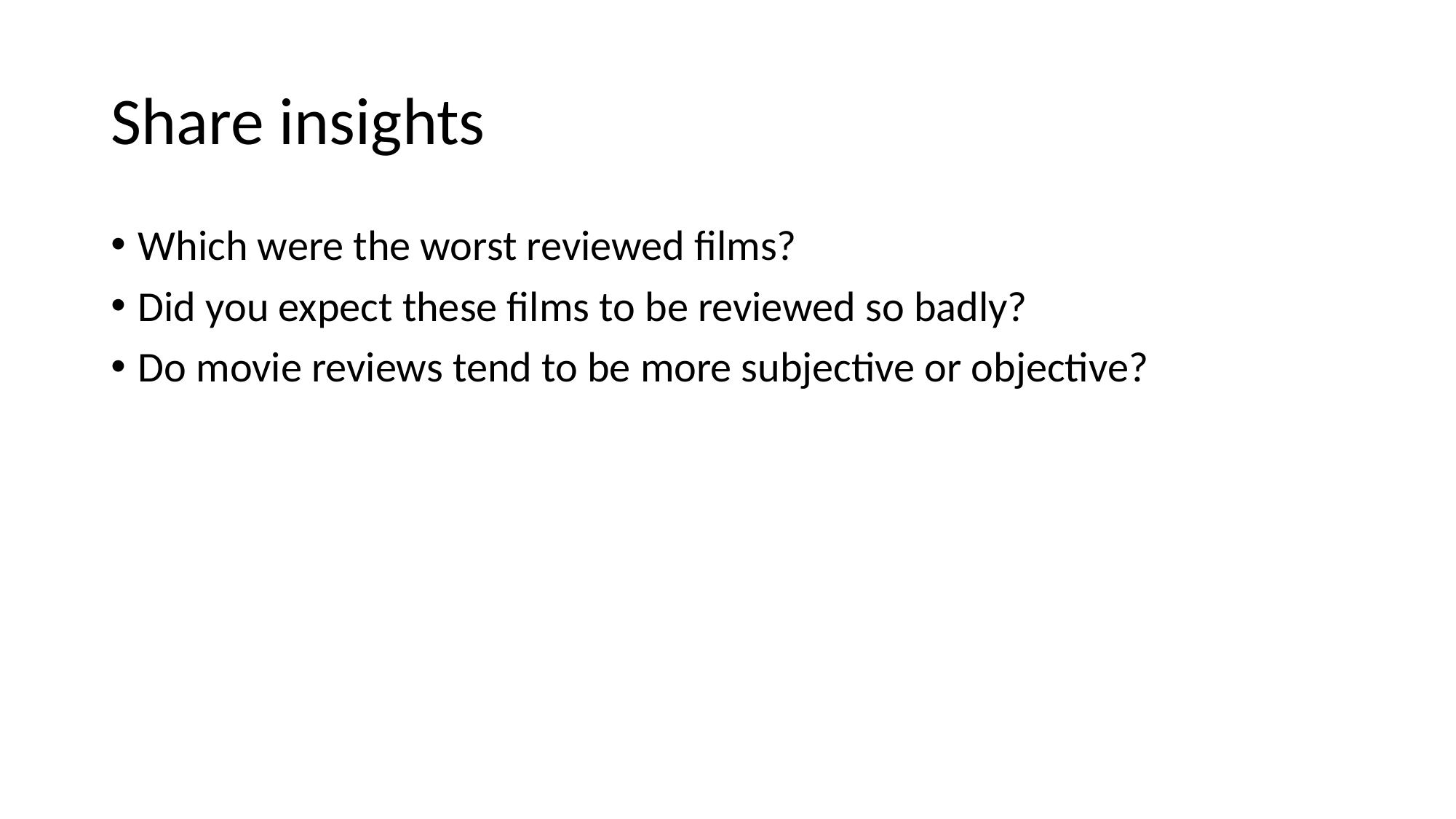

# Share insights
Which were the worst reviewed films?
Did you expect these films to be reviewed so badly?
Do movie reviews tend to be more subjective or objective?